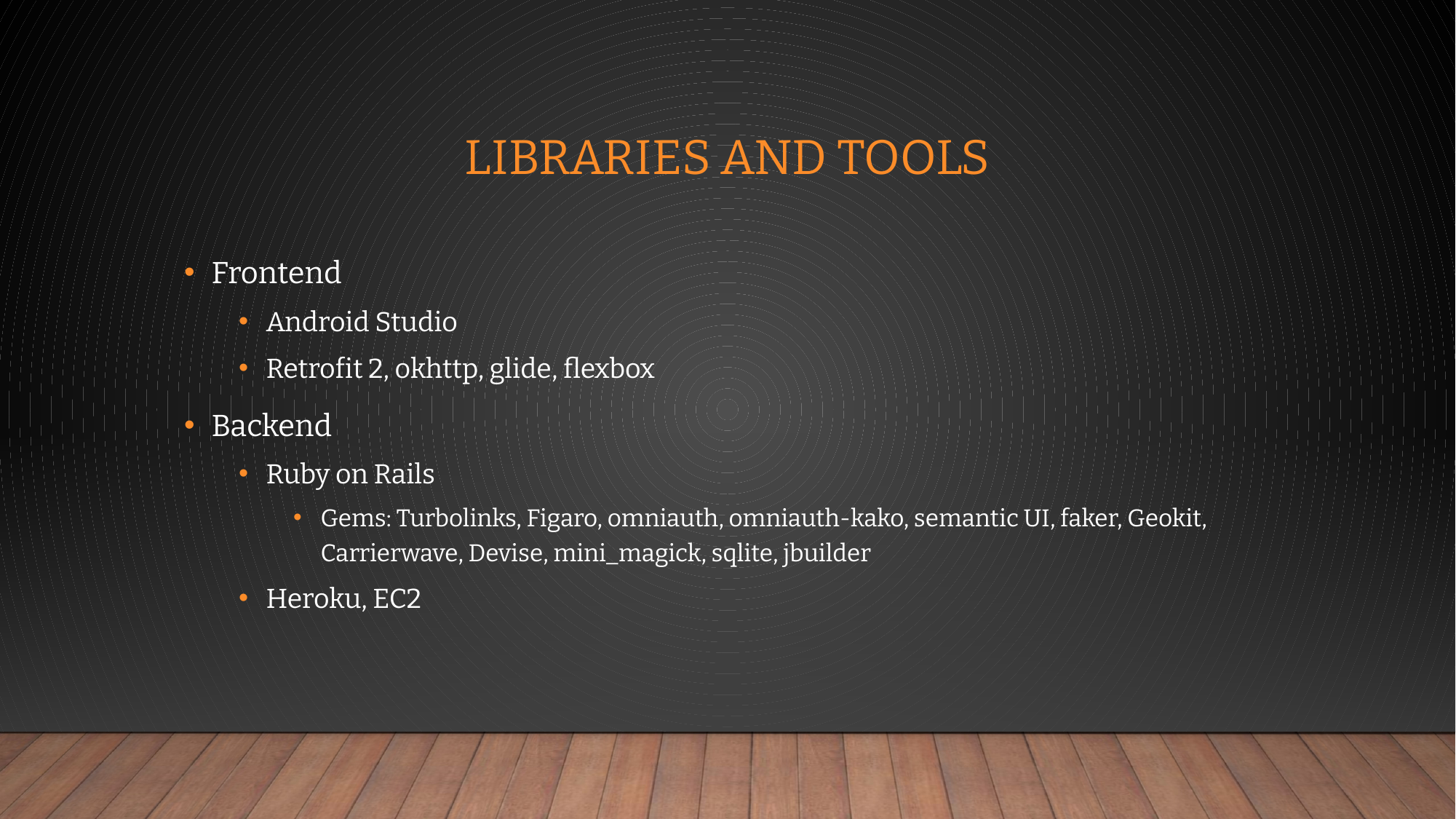

# Libraries and tools
Frontend
Android Studio
Retrofit 2, okhttp, glide, flexbox
Backend
Ruby on Rails
Gems: Turbolinks, Figaro, omniauth, omniauth-kako, semantic UI, faker, Geokit, Carrierwave, Devise, mini_magick, sqlite, jbuilder
Heroku, EC2